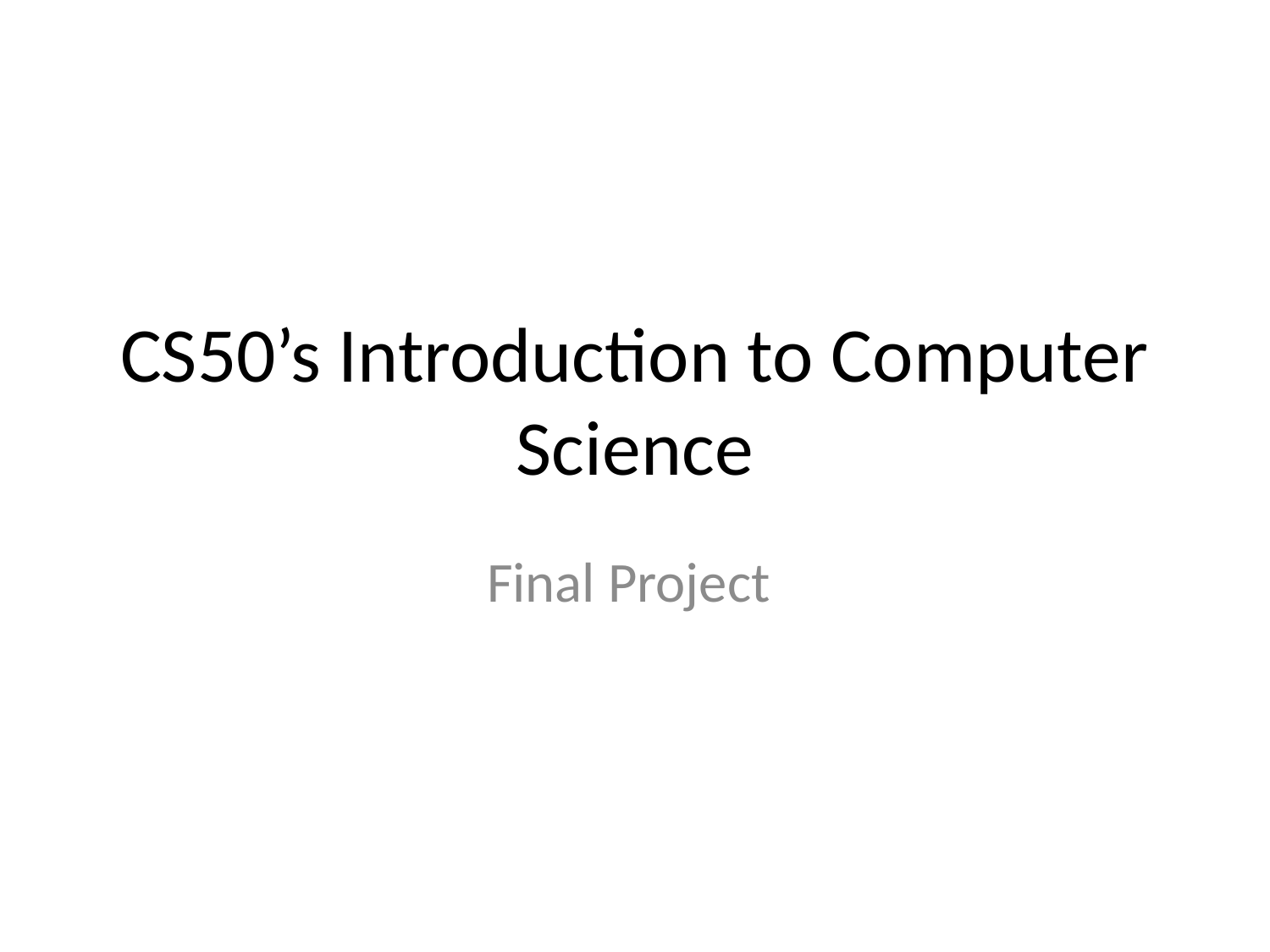

# CS50’s Introduction to Computer Science
Final Project